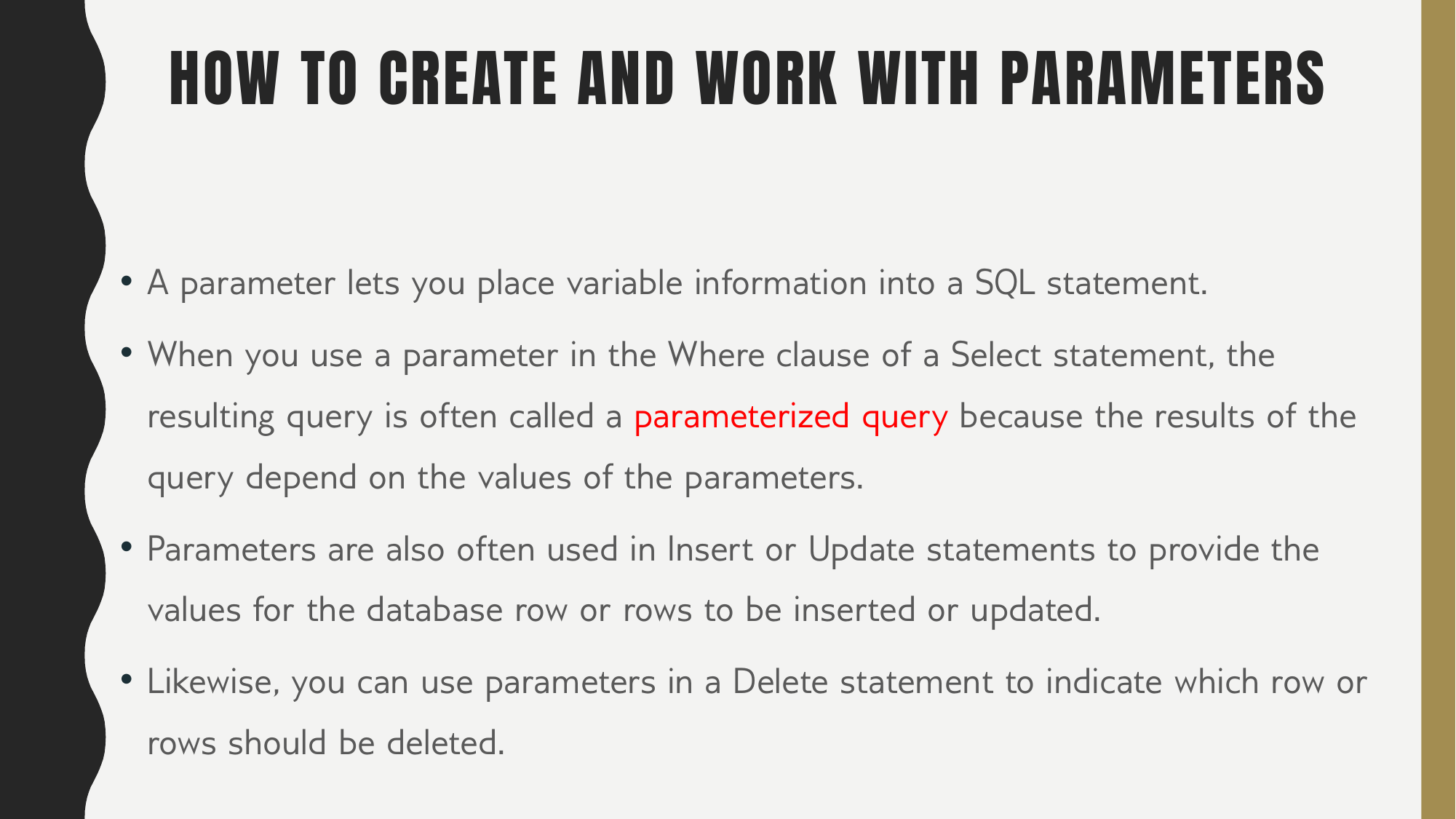

# How to create and work with parameters
A parameter lets you place variable information into a SQL statement.
When you use a parameter in the Where clause of a Select statement, the resulting query is often called a parameterized query because the results of the query depend on the values of the parameters.
Parameters are also often used in Insert or Update statements to provide the values for the database row or rows to be inserted or updated.
Likewise, you can use parameters in a Delete statement to indicate which row or rows should be deleted.